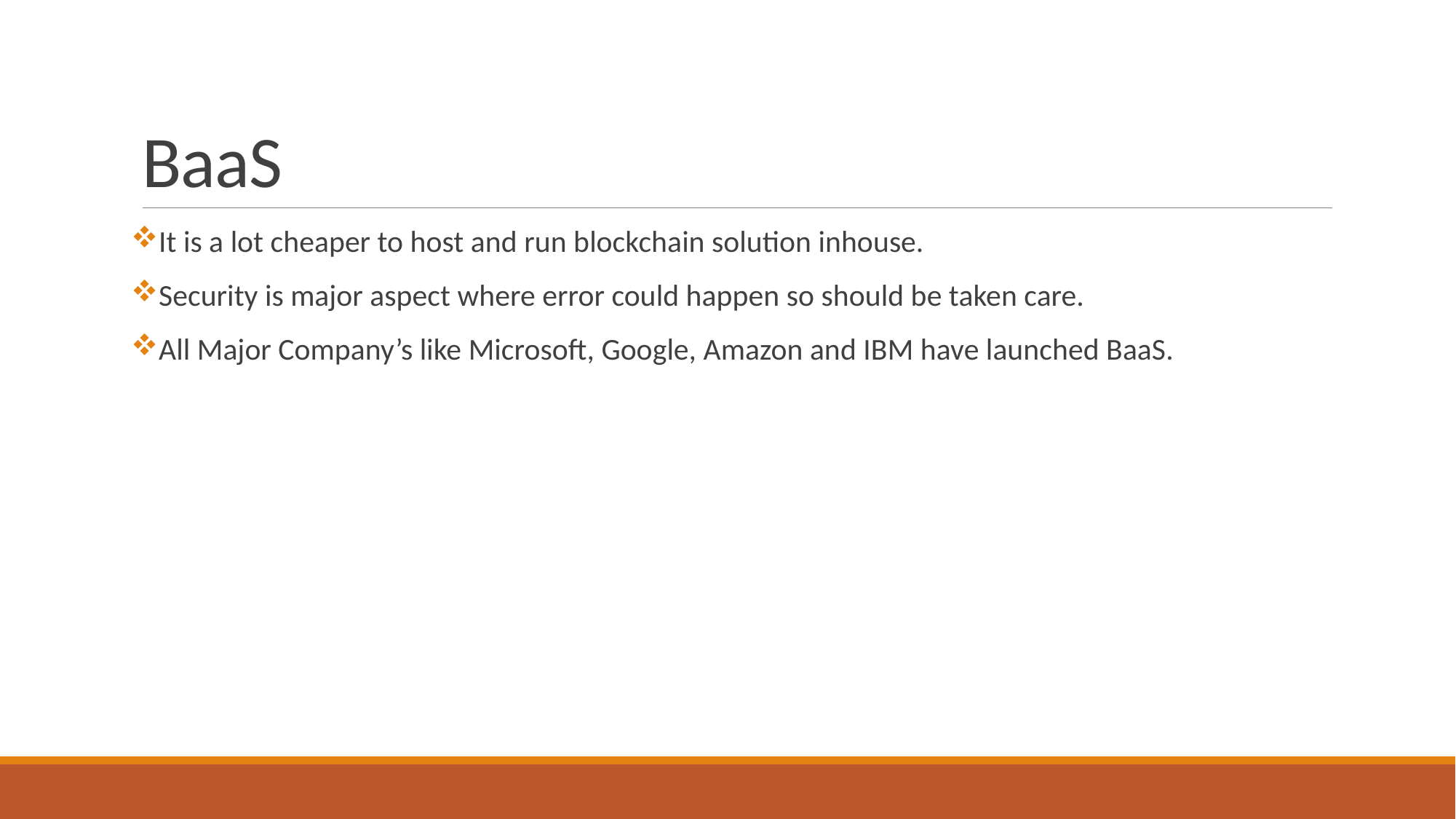

# BaaS
It is a lot cheaper to host and run blockchain solution inhouse.
Security is major aspect where error could happen so should be taken care.
All Major Company’s like Microsoft, Google, Amazon and IBM have launched BaaS.